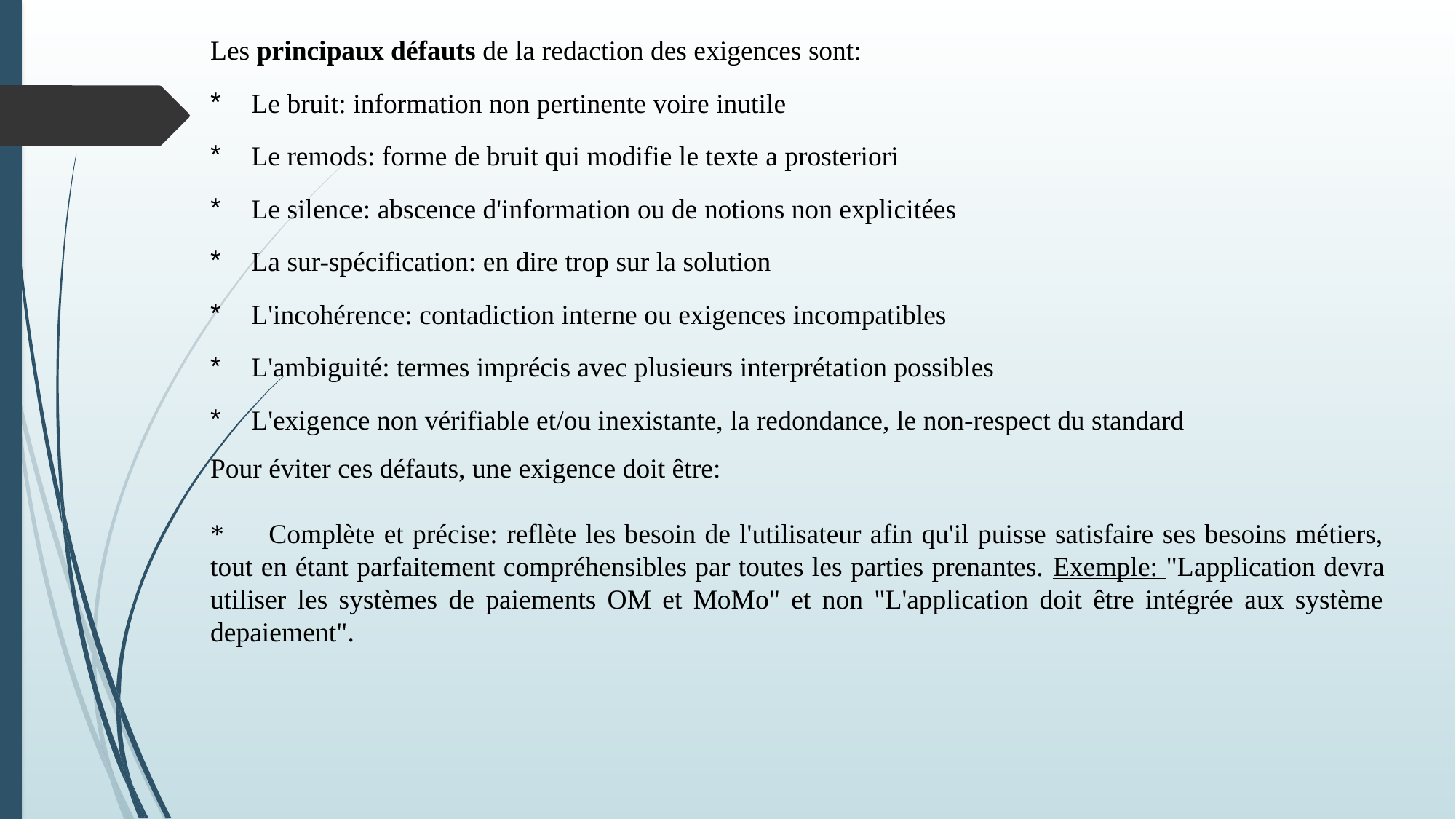

Les principaux défauts de la redaction des exigences sont:
Le bruit: information non pertinente voire inutile
Le remods: forme de bruit qui modifie le texte a prosteriori
Le silence: abscence d'information ou de notions non explicitées
La sur-spécification: en dire trop sur la solution
L'incohérence: contadiction interne ou exigences incompatibles
L'ambiguité: termes imprécis avec plusieurs interprétation possibles
L'exigence non vérifiable et/ou inexistante, la redondance, le non-respect du standard
Pour éviter ces défauts, une exigence doit être:

*     Complète et précise: reflète les besoin de l'utilisateur afin qu'il puisse satisfaire ses besoins métiers, tout en étant parfaitement compréhensibles par toutes les parties prenantes. Exemple: "Lapplication devra utiliser les systèmes de paiements OM et MoMo" et non "L'application doit être intégrée aux système depaiement".